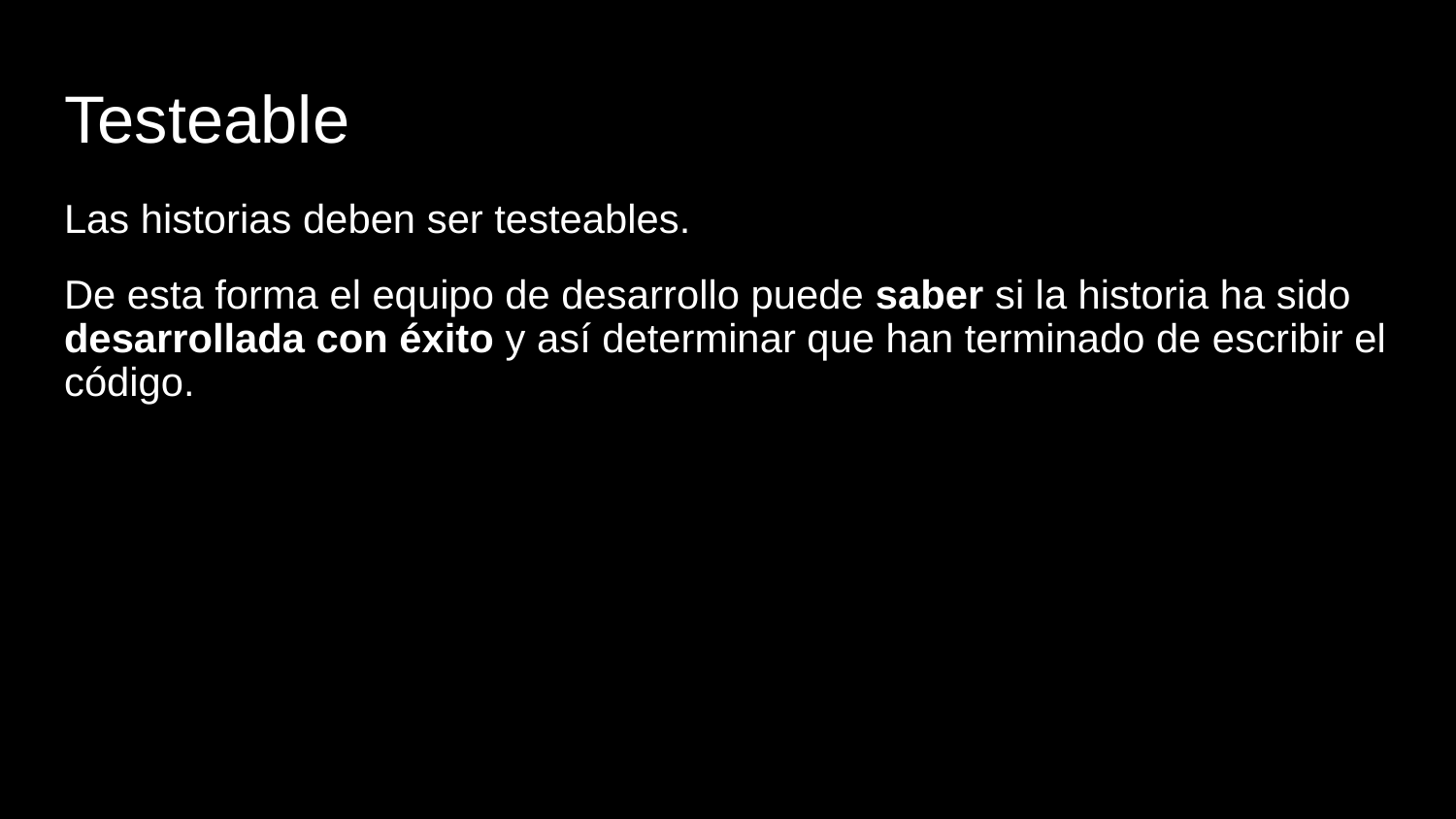

# Testeable
Las historias deben ser testeables.
De esta forma el equipo de desarrollo puede saber si la historia ha sido desarrollada con éxito y así determinar que han terminado de escribir el código.